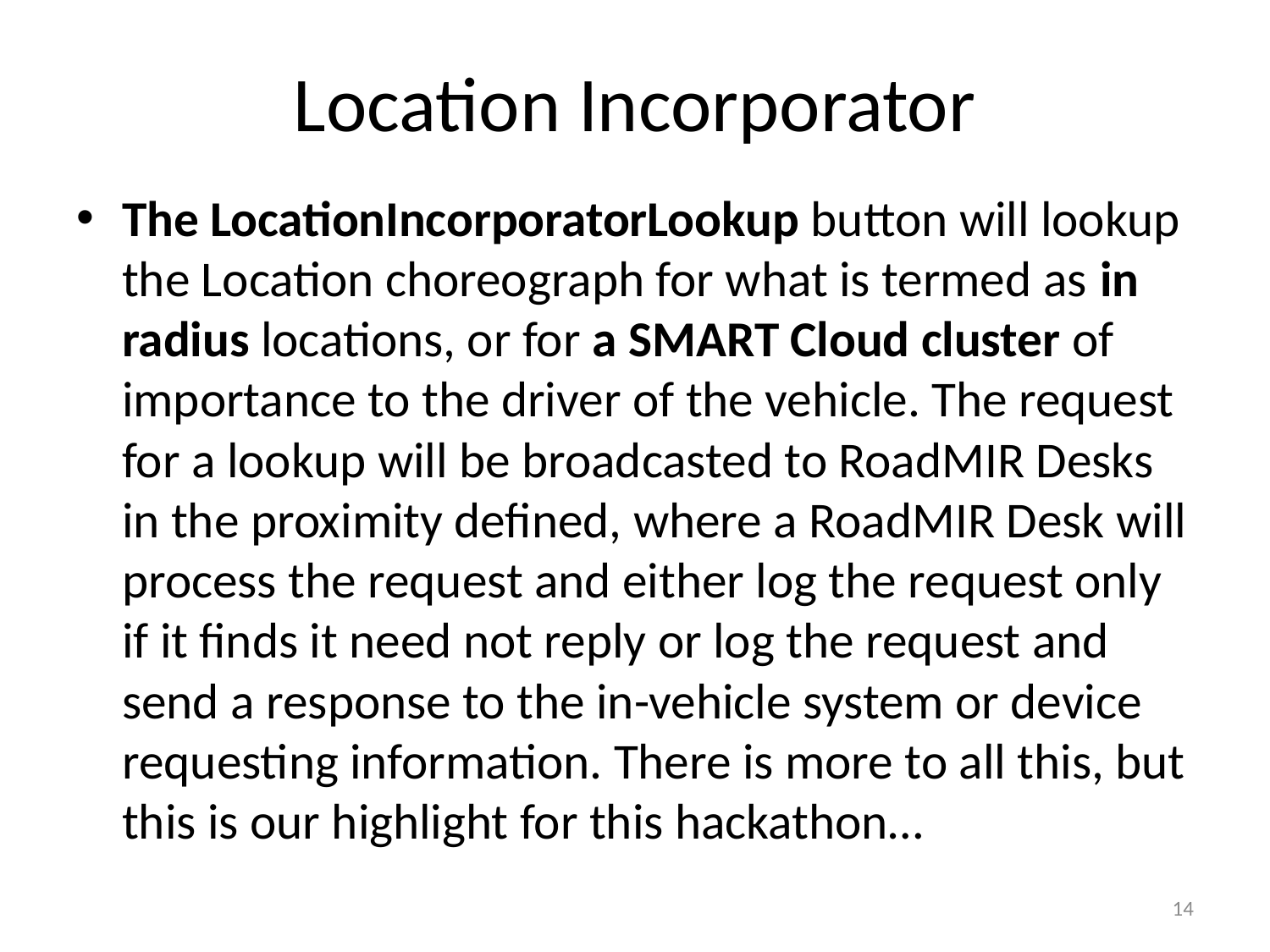

# Location Incorporator
The LocationIncorporatorLookup button will lookup the Location choreograph for what is termed as in radius locations, or for a SMART Cloud cluster of importance to the driver of the vehicle. The request for a lookup will be broadcasted to RoadMIR Desks in the proximity defined, where a RoadMIR Desk will process the request and either log the request only if it finds it need not reply or log the request and send a response to the in-vehicle system or device requesting information. There is more to all this, but this is our highlight for this hackathon…

14